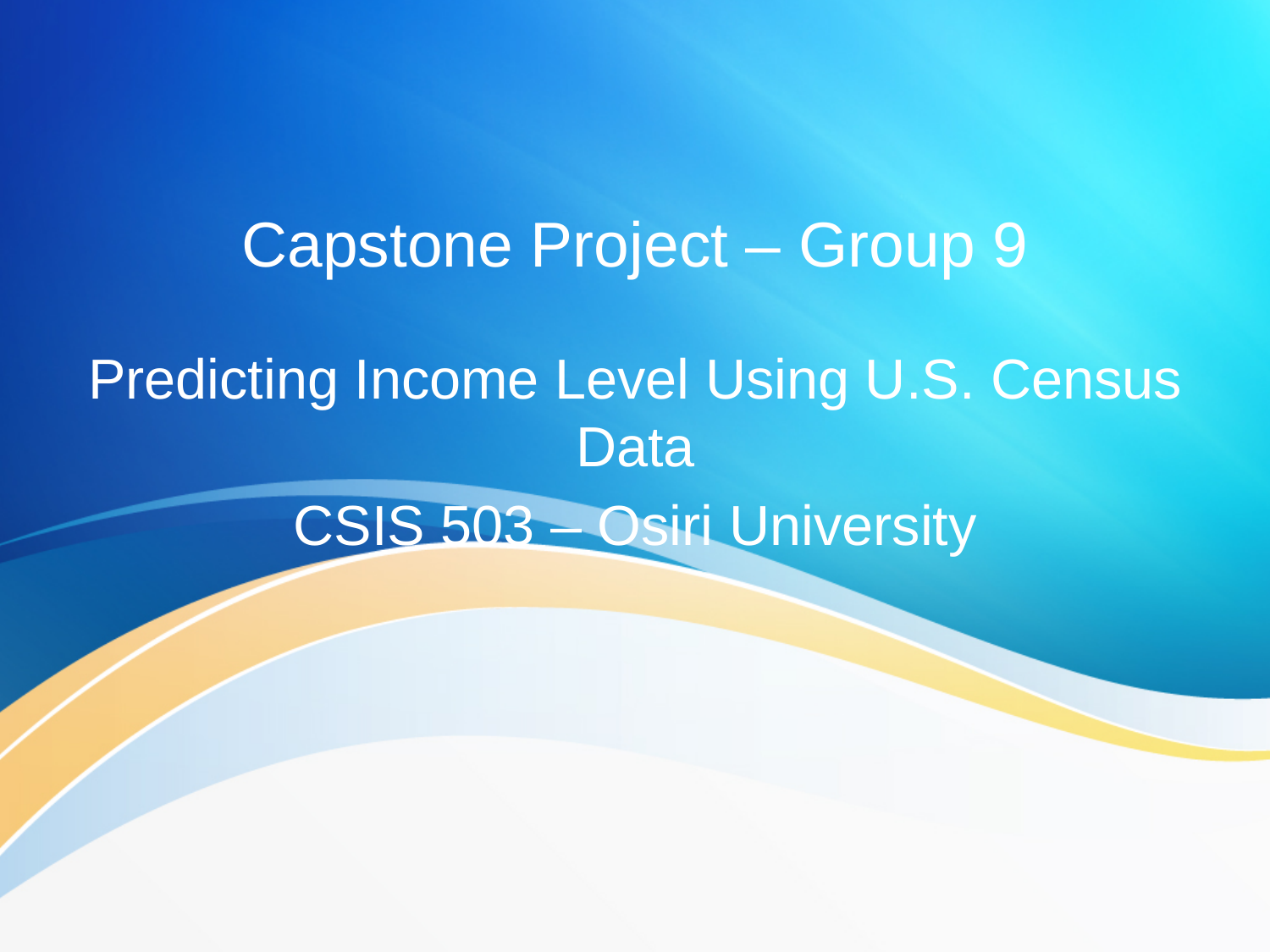

# Capstone Project – Group 9
Predicting Income Level Using U.S. Census Data
CSIS 503 – Osiri University